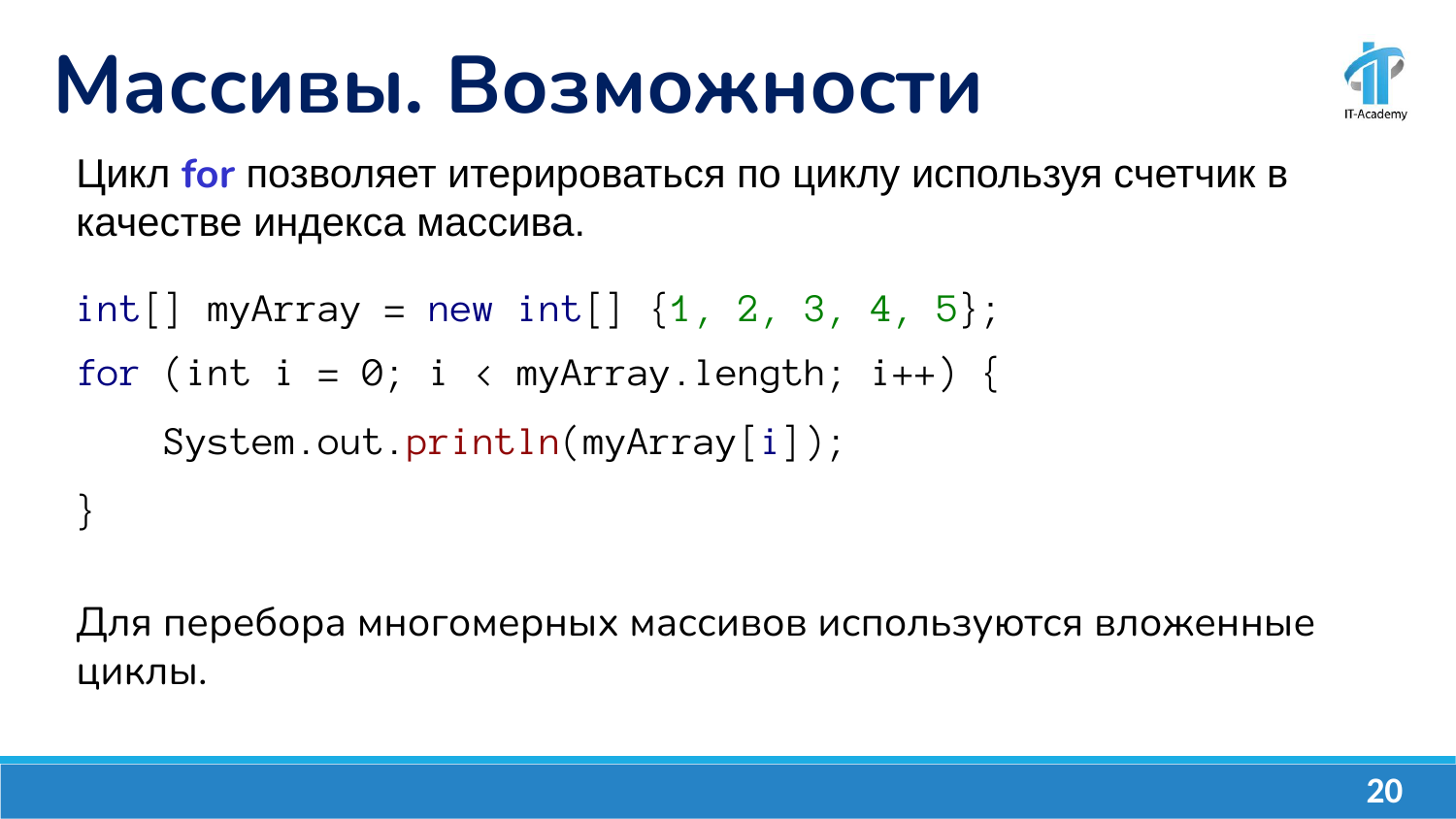

Массивы. Возможности
Цикл for позволяет итерироваться по циклу используя счетчик в качестве индекса массива.
int[] myArray = new int[] {1, 2, 3, 4, 5};
for (int i = 0; i < myArray.length; i++) {
    System.out.println(myArray[i]);
}
Для перебора многомерных массивов используются вложенные циклы.
20